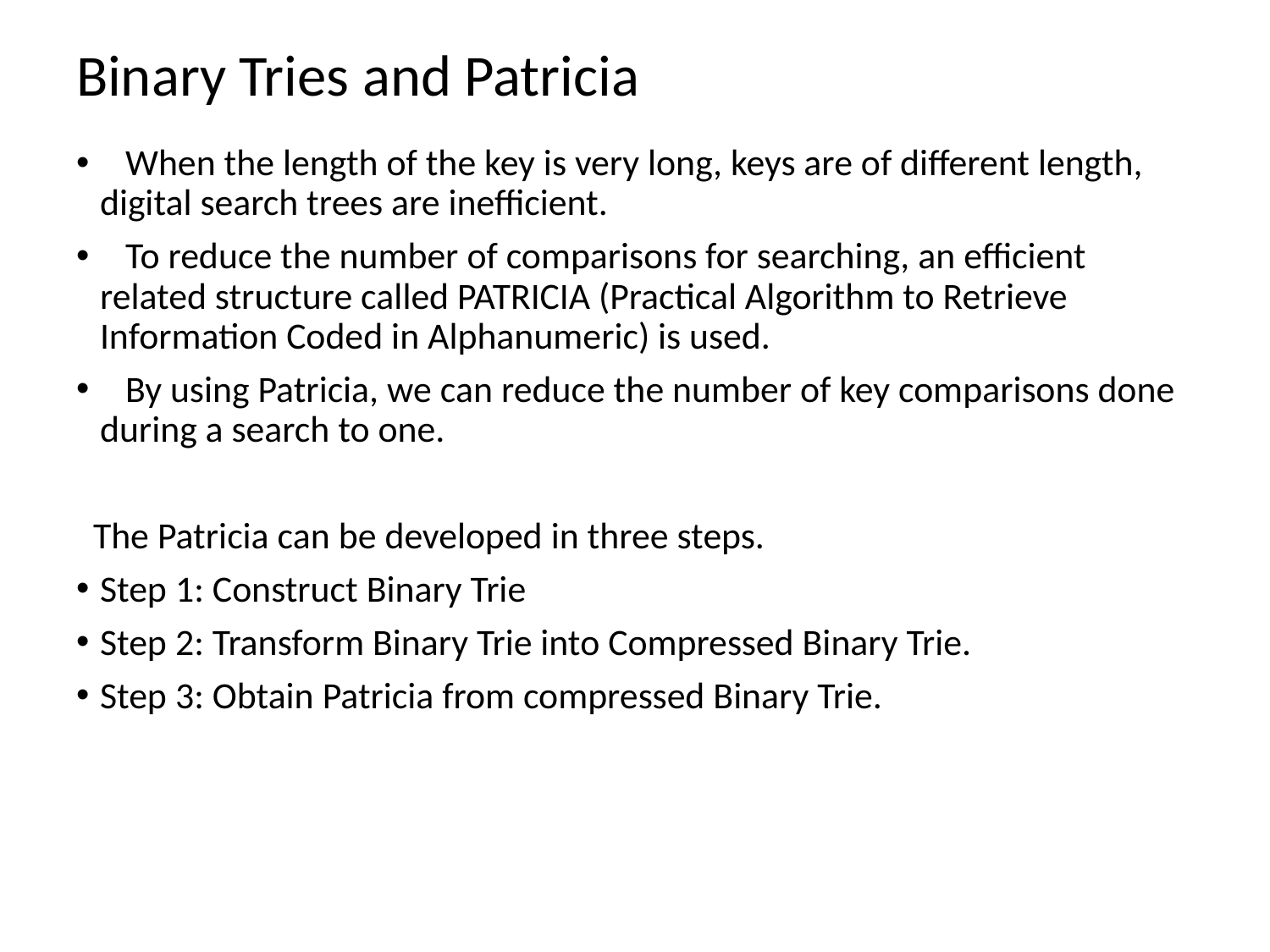

# Binary Tries and Patricia
   When the length of the key is very long, keys are of different length, digital search trees are inefficient.
   To reduce the number of comparisons for searching, an efficient related structure called PATRICIA (Practical Algorithm to Retrieve Information Coded in Alphanumeric) is used.
   By using Patricia, we can reduce the number of key comparisons done during a search to one.

  The Patricia can be developed in three steps.
Step 1: Construct Binary Trie
Step 2: Transform Binary Trie into Compressed Binary Trie.
Step 3: Obtain Patricia from compressed Binary Trie.